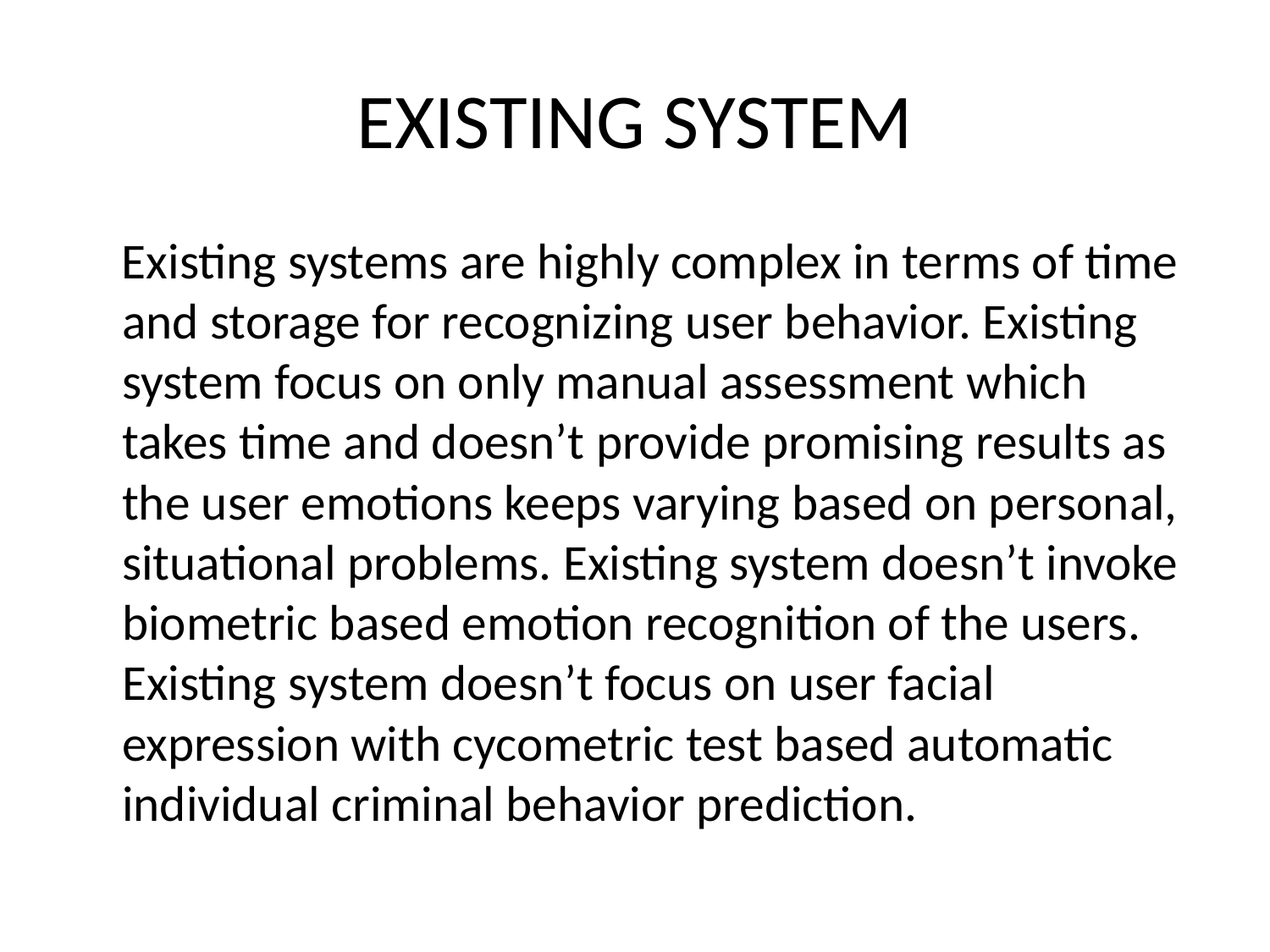

# EXISTING SYSTEM
    Existing systems are highly complex in terms of time and storage for recognizing user behavior. Existing system focus on only manual assessment which takes time and doesn’t provide promising results as the user emotions keeps varying based on personal, situational problems. Existing system doesn’t invoke biometric based emotion recognition of the users. Existing system doesn’t focus on user facial expression with cycometric test based automatic individual criminal behavior prediction.